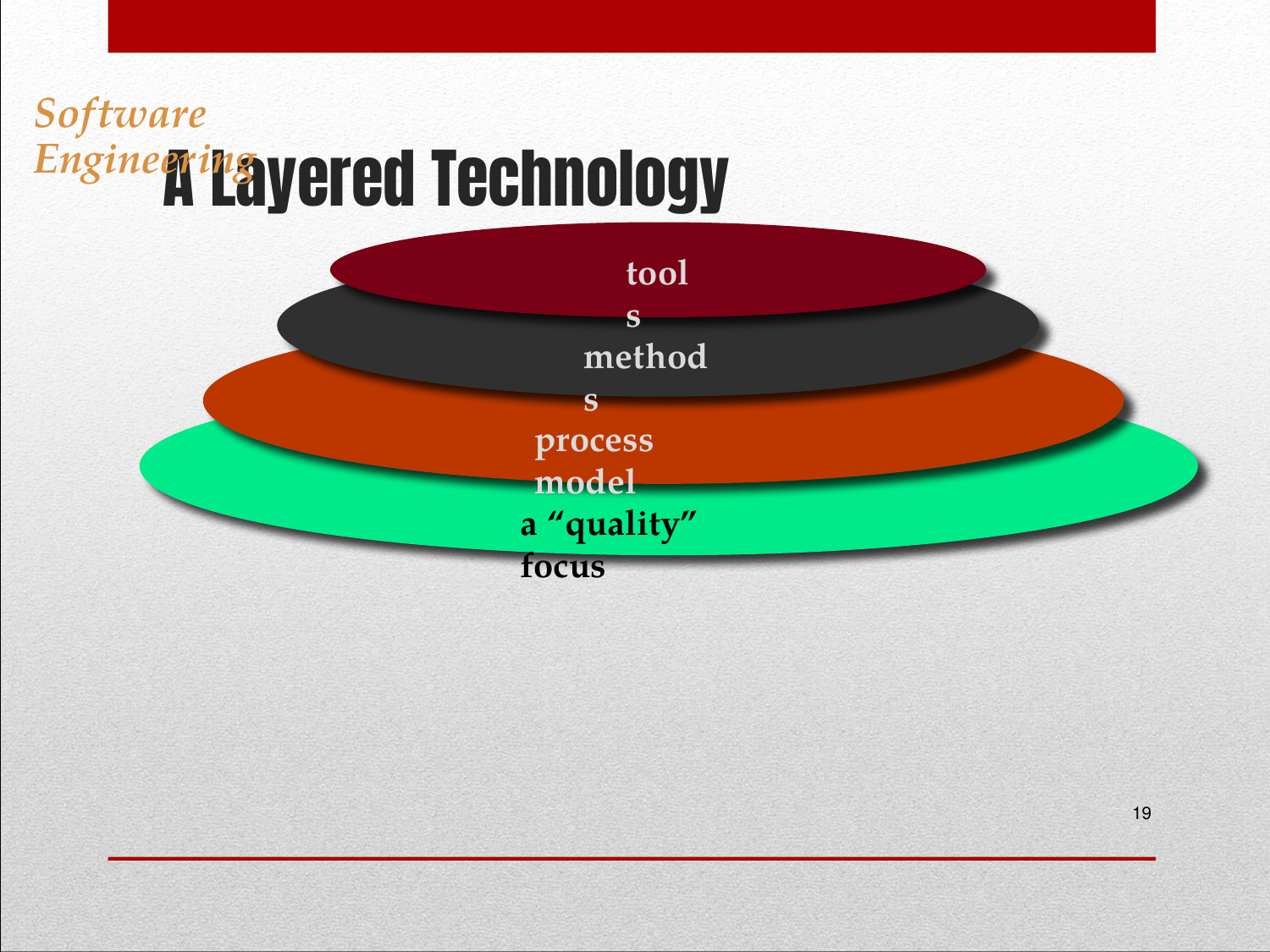

Software Engineering
# A Layered Technology

tools

methods

process model
a “quality” focus

19